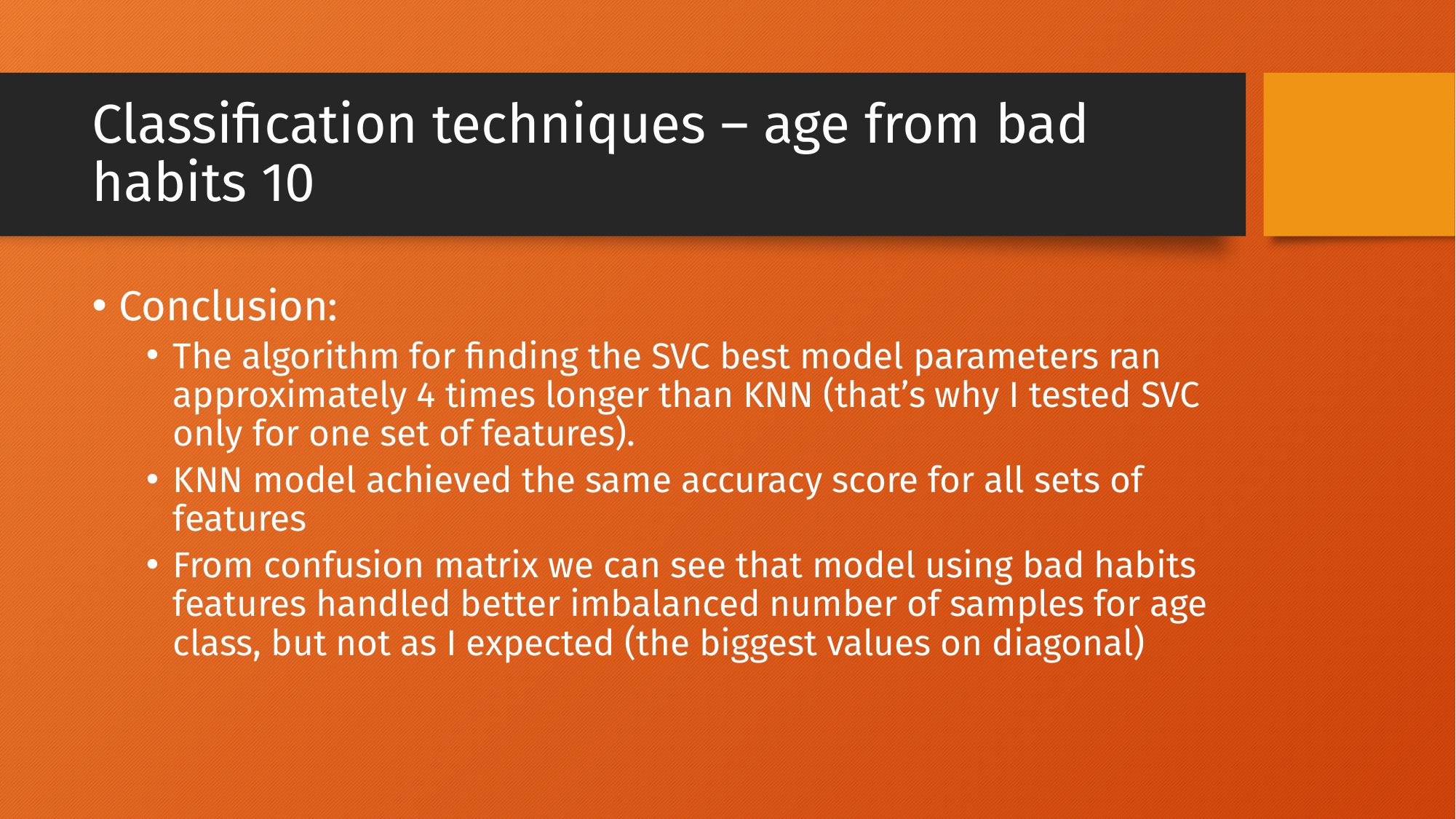

# Classification techniques – age from bad habits 10
Conclusion:
The algorithm for finding the SVC best model parameters ran approximately 4 times longer than KNN (that’s why I tested SVC only for one set of features).
KNN model achieved the same accuracy score for all sets of features
From confusion matrix we can see that model using bad habits features handled better imbalanced number of samples for age class, but not as I expected (the biggest values on diagonal)